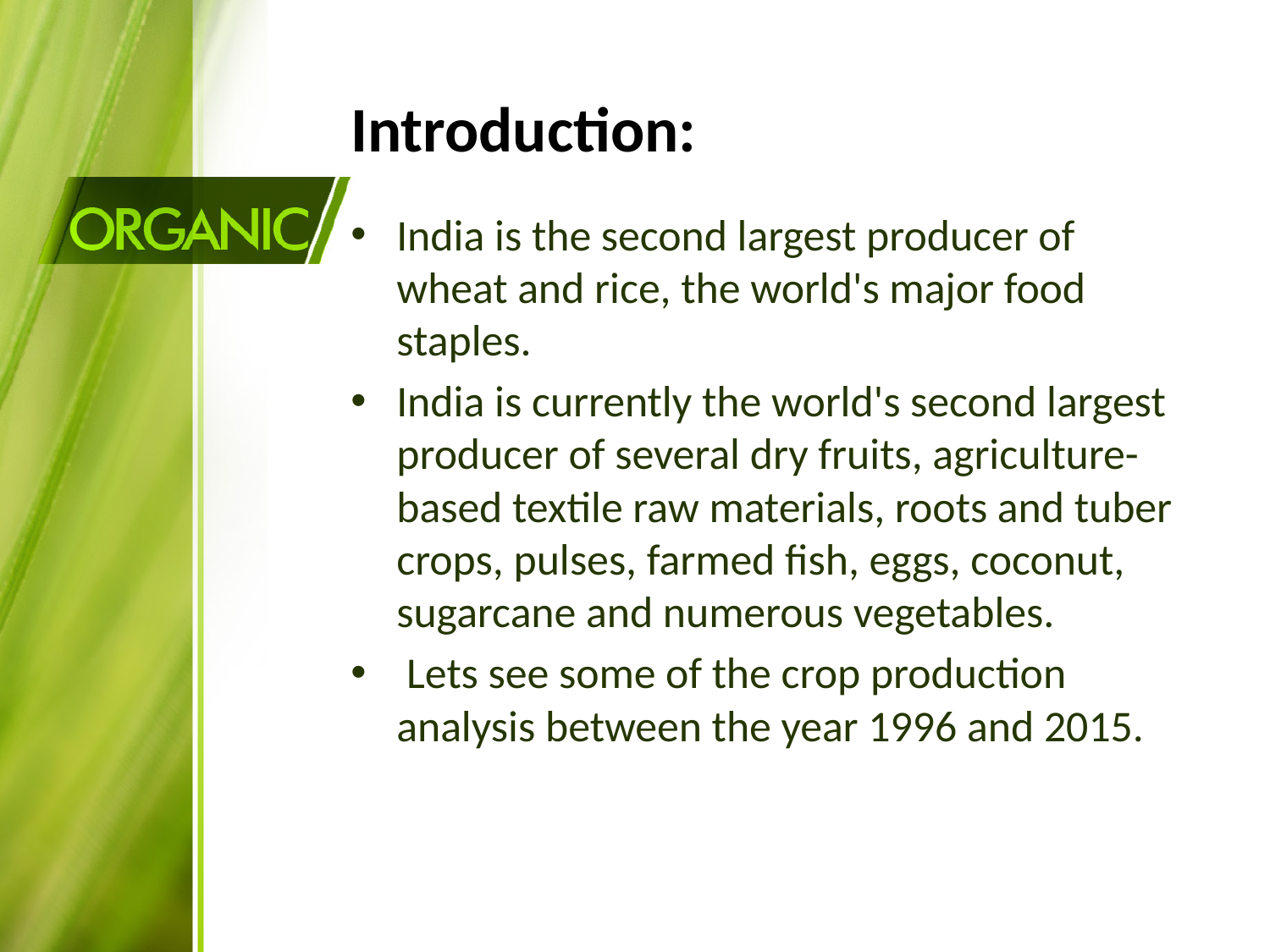

# Introduction:
India is the second largest producer of wheat and rice, the world's major food staples.
India is currently the world's second largest producer of several dry fruits, agriculture-based textile raw materials, roots and tuber crops, pulses, farmed fish, eggs, coconut, sugarcane and numerous vegetables.
 Lets see some of the crop production analysis between the year 1996 and 2015.